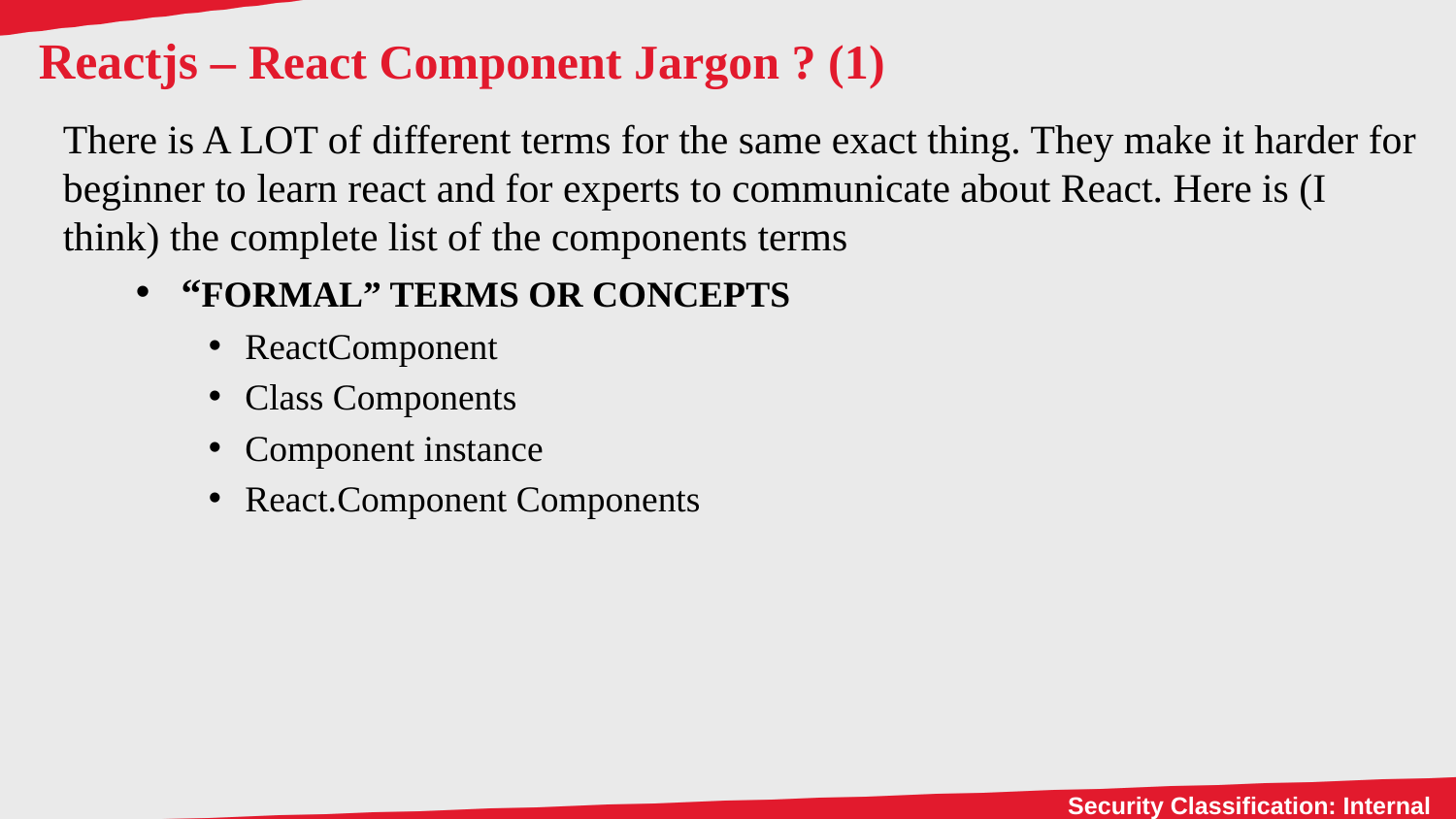

# Reactjs – React Component Jargon ? (1)
There is A LOT of different terms for the same exact thing. They make it harder for beginner to learn react and for experts to communicate about React. Here is (I think) the complete list of the components terms
“FORMAL” TERMS OR CONCEPTS
ReactComponent
Class Components
Component instance
React.Component Components